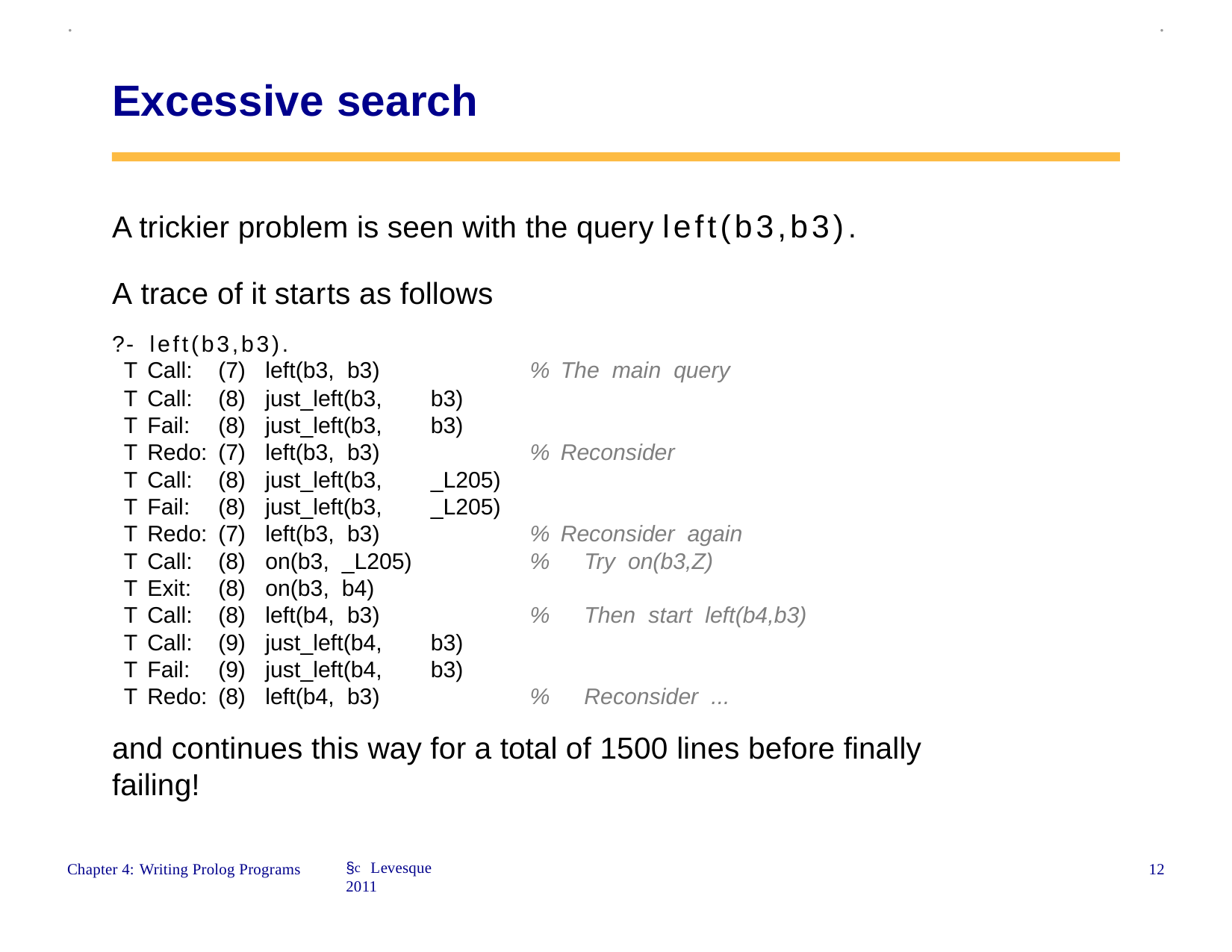

.
.
Excessive search

A trickier problem is seen with the query left(b3,b3). A trace of it starts as follows
?-  left(b3,b3).

| T | Call: | (7) | left(b3, b3) |  | % | The main query |
| --- | --- | --- | --- | --- | --- | --- |
| T | Call: | (8) | just\_left(b3, | b3) |  |  |
| T | Fail: | (8) | just\_left(b3, | b3) |  |  |
| T | Redo: | (7) | left(b3, b3) |  | % | Reconsider |
| T | Call: | (8) | just\_left(b3, | \_L205) |  |  |
| T | Fail: | (8) | just\_left(b3, | \_L205) |  |  |
| T | Redo: | (7) | left(b3, b3) |  | % | Reconsider again |
| T | Call: | (8) | on(b3, \_L205) |  | % | Try on(b3,Z) |
| T | Exit: | (8) | on(b3, b4) |  |  |  |
| T | Call: | (8) | left(b4, b3) |  | % | Then start left(b4,b3) |
| T | Call: | (9) | just\_left(b4, | b3) |  |  |
| T | Fail: | (9) | just\_left(b4, | b3) |  |  |
| T | Redo: | (8) | left(b4, b3) |  | % | Reconsider ... |
and continues this way for a total of 1500 lines before finally failing!
§c   Levesque 2011
12
Chapter 4: Writing Prolog Programs